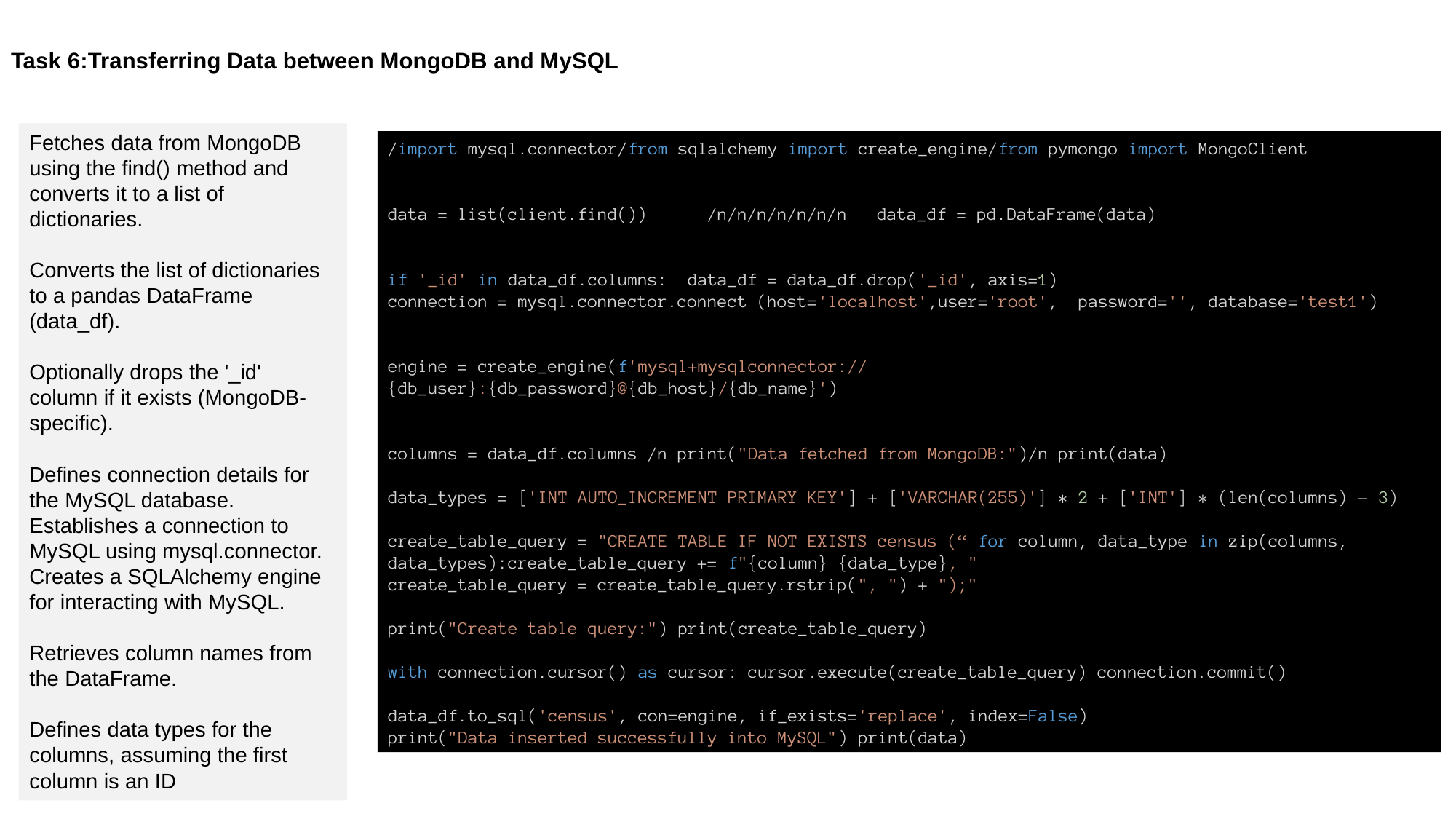

# Task 6:Transferring Data between MongoDB and MySQL
Fetches data from MongoDB using the find() method and converts it to a list of dictionaries.

Converts the list of dictionaries to a pandas DataFrame (data_df).

Optionally drops the '_id' column if it exists (MongoDB-specific).

Defines connection details for the MySQL database.
Establishes a connection to MySQL using mysql.connector.
Creates a SQLAlchemy engine for interacting with MySQL.

Retrieves column names from the DataFrame.

Defines data types for the columns, assuming the first column is an ID

/import mysql.connector/from sqlalchemy import create_engine/from pymongo import MongoClient

data = list(client.find())      /n/n/n/n/n/n/n   data_df = pd.DataFrame(data)

if '_id' in data_df.columns:  data_df = data_df.drop('_id', axis=1)
connection = mysql.connector.connect (host='localhost',user='root',  password='', database='test1')

engine = create_engine(f'mysql+mysqlconnector://
{db_user}:{db_password}@{db_host}/{db_name}')

columns = data_df.columns /n print("Data fetched from MongoDB:")/n print(data)

data_types = ['INT AUTO_INCREMENT PRIMARY KEY'] + ['VARCHAR(255)'] * 2 + ['INT'] * (len(columns) - 3)

create_table_query = "CREATE TABLE IF NOT EXISTS census (“ for column, data_type in zip(columns, data_types):create_table_query += f"{column} {data_type}, "
create_table_query = create_table_query.rstrip(", ") + ");"

print("Create table query:") print(create_table_query)

with connection.cursor() as cursor: cursor.execute(create_table_query) connection.commit()

data_df.to_sql('census', con=engine, if_exists='replace', index=False)
print("Data inserted successfully into MySQL") print(data)